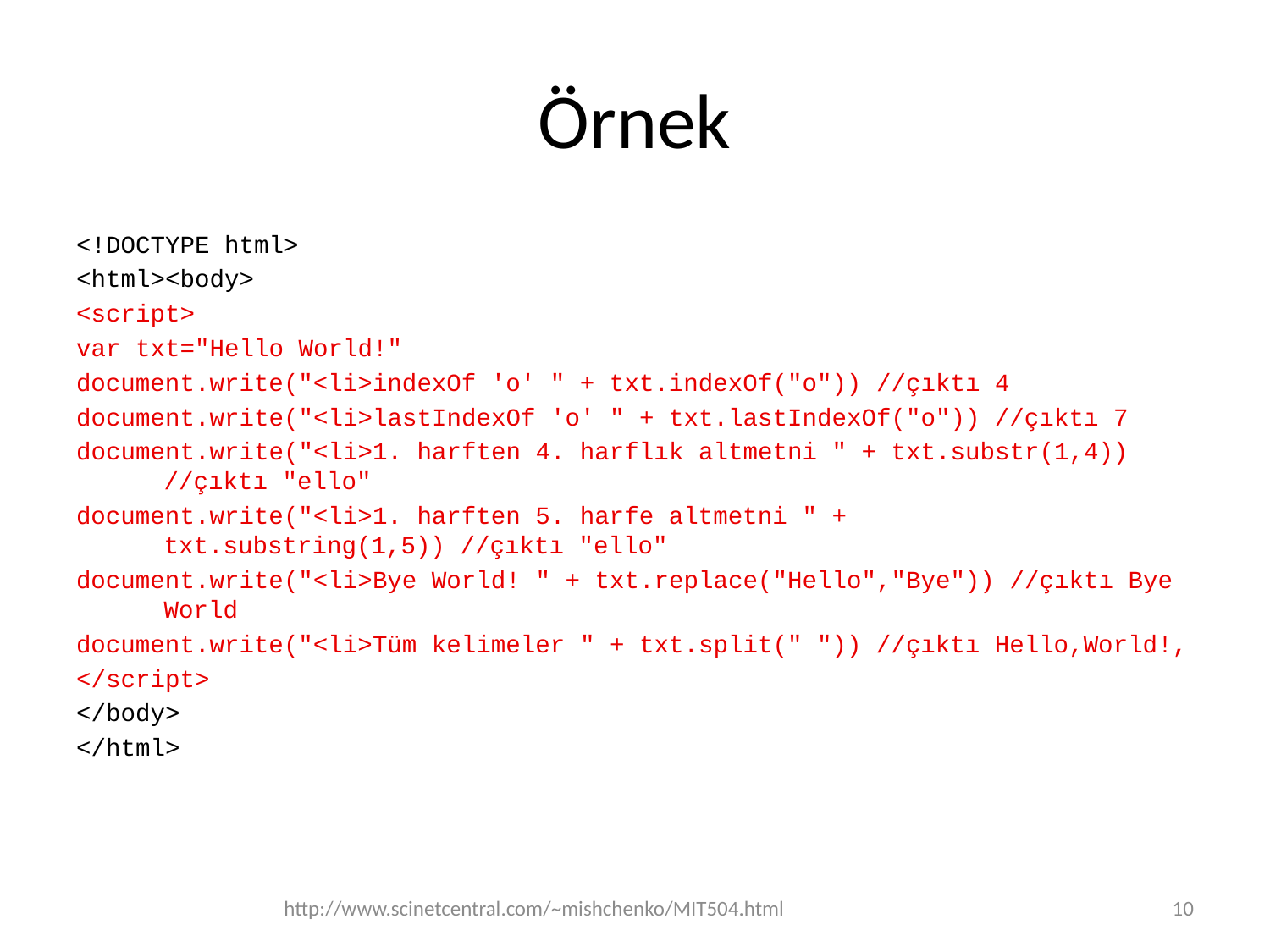

# Örnek
<!DOCTYPE html>
<html><body>
<script>
var txt="Hello World!"
document.write("<li>indexOf 'o' " + txt.indexOf("o")) //çıktı 4
document.write("<li>lastIndexOf 'o' " + txt.lastIndexOf("o")) //çıktı 7
document.write("<li>1. harften 4. harflık altmetni " + txt.substr(1,4)) //çıktı "ello"
document.write("<li>1. harften 5. harfe altmetni " + txt.substring(1,5)) //çıktı "ello"
document.write("<li>Bye World! " + txt.replace("Hello","Bye")) //çıktı Bye World
document.write("<li>Tüm kelimeler " + txt.split(" ")) //çıktı Hello,World!,
</script>
</body>
</html>

http://www.scinetcentral.com/~mishchenko/MIT504.html
10